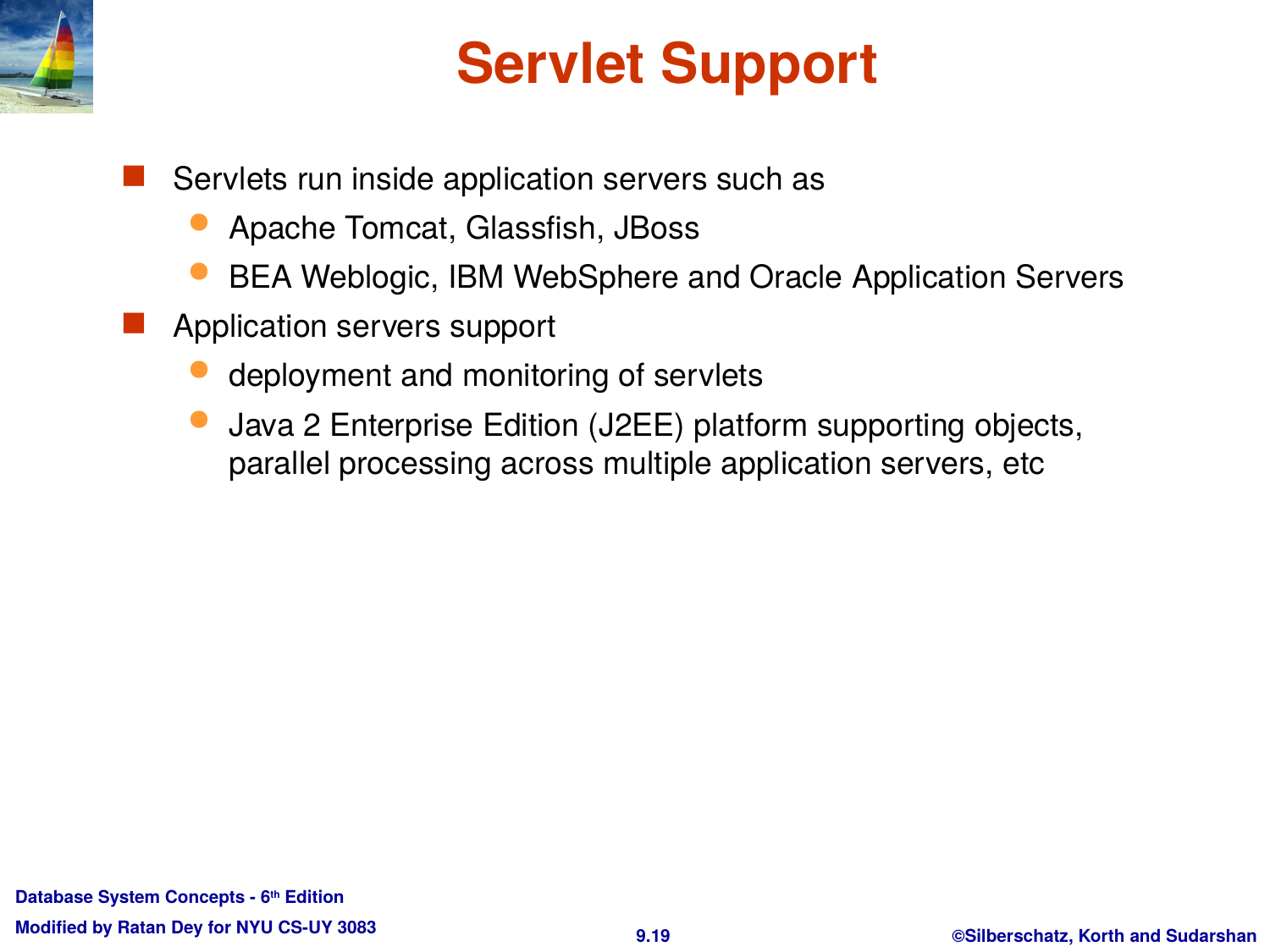

# Servlet Support
Servlets run inside application servers such as
Apache Tomcat, Glassfish, JBoss
BEA Weblogic, IBM WebSphere and Oracle Application Servers
Application servers support
deployment and monitoring of servlets
Java 2 Enterprise Edition (J2EE) platform supporting objects, parallel processing across multiple application servers, etc